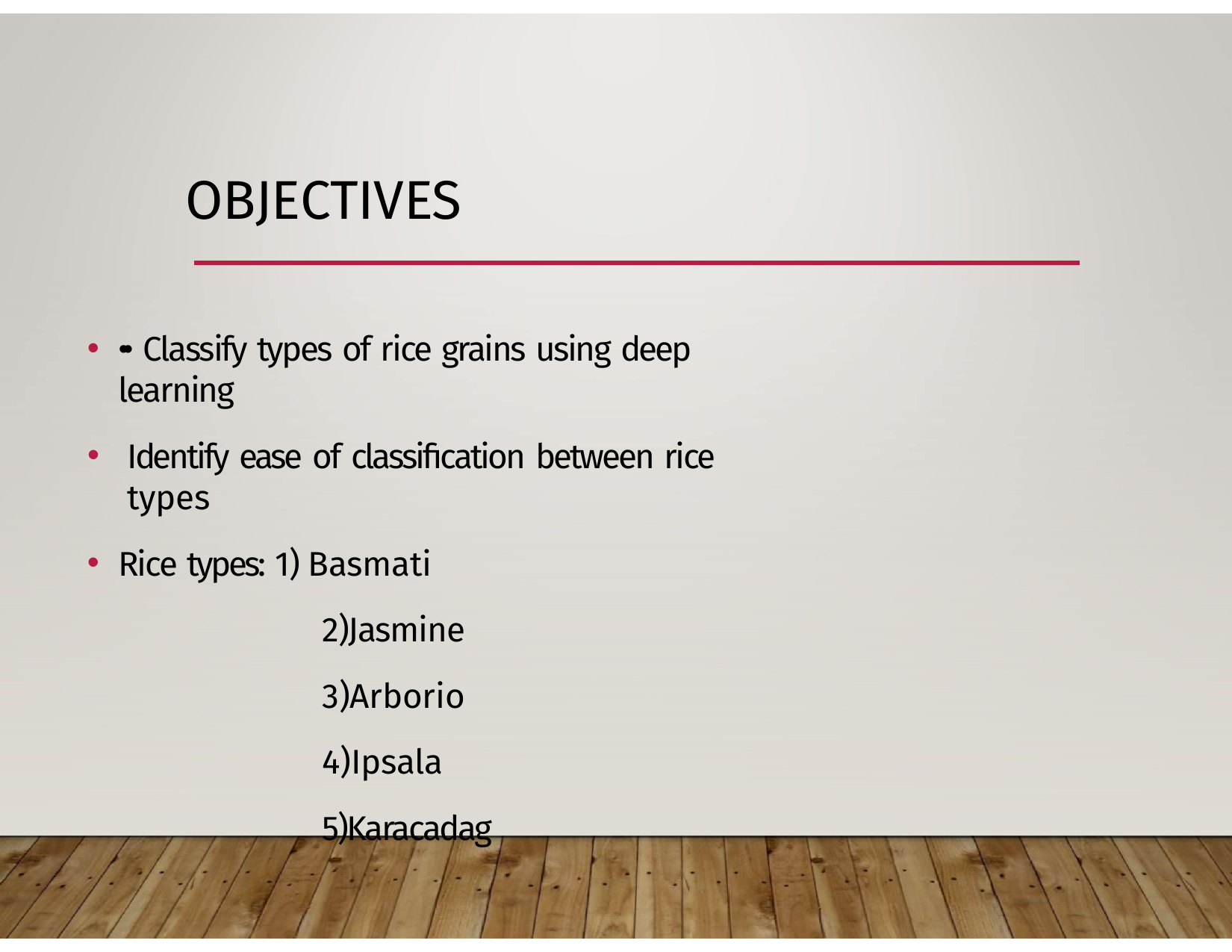

# OBJECTIVES

•• Classify types of rice grains using deep learning
Identify ease of classification between rice types
Rice types: 1) Basmati
2)Jasmine 3)Arborio 4)Ipsala 5)Karacadag